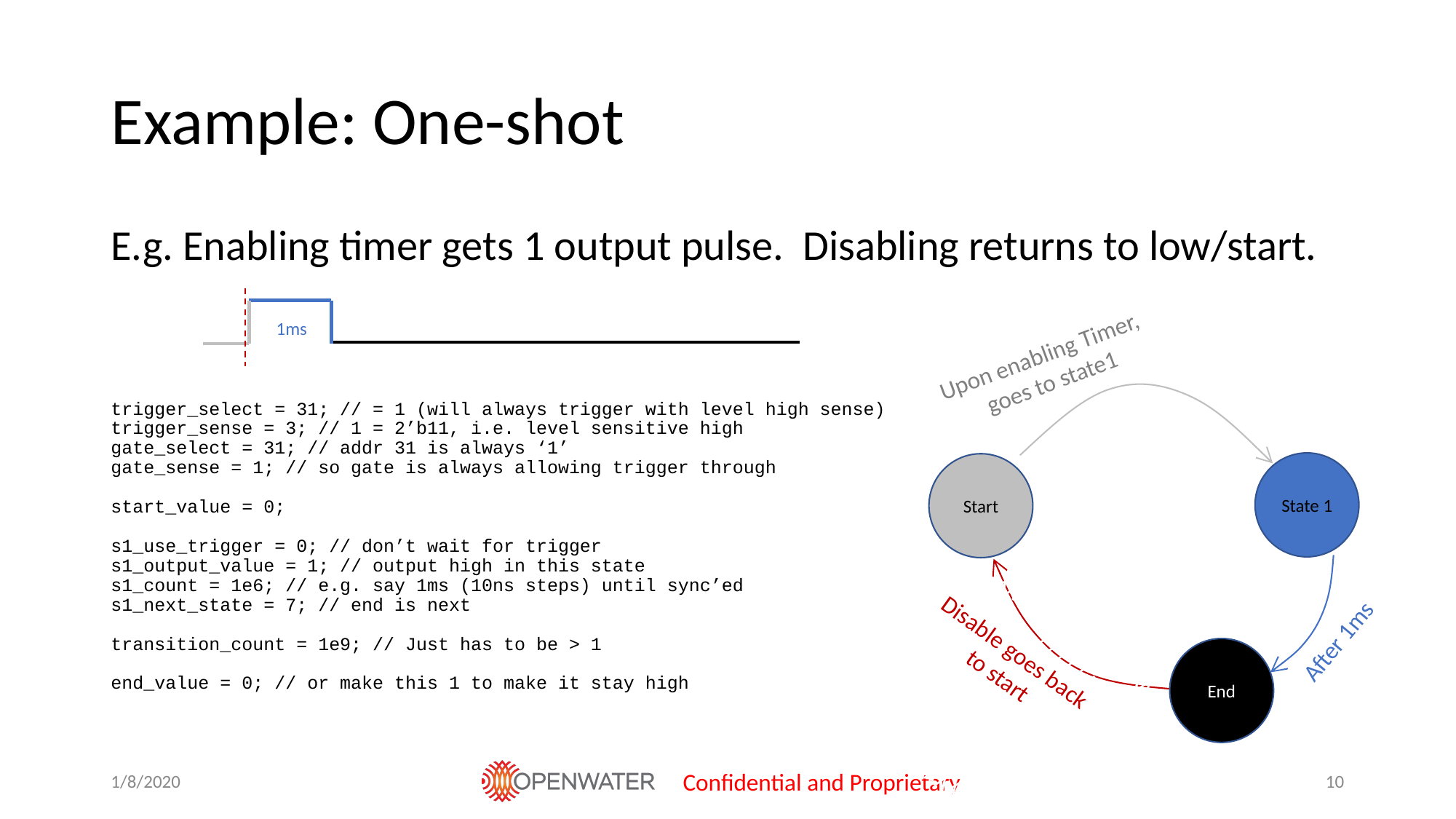

# Example: One-shot
E.g. Enabling timer gets 1 output pulse.  Disabling returns to low/start.
1ms
Upon enabling Timer,
goes to state1

trigger_select = 31; // = 1 (will always trigger with level high sense)
trigger_sense = 3; // 1 = 2’b11, i.e. level sensitive high
gate_select = 31; // addr 31 is always ‘1’
gate_sense = 1; // so gate is always allowing trigger through

start_value = 0;

s1_use_trigger = 0; // don’t wait for trigger
s1_output_value = 1; // output high in this state
s1_count = 1e6; // e.g. say 1ms (10ns steps) until sync’ed
s1_next_state = 7; // end is next

transition_count = 1e9; // Just has to be > 1

end_value = 0; // or make this 1 to make it stay high

State 1

Start

Hjyyyyyyyyyyyyyyyyyyyyyyyyyyyyyyyyyyyyyyyyyyyyyyyyyyyyyyyyyyyyyyyyyyyyyyyyyyyyyyyyyyyyyyyyyyyyyyyyyyyyyyyyyyyymnnnnnnnnnnnnnnnnnnnnnnnnnnnnnnnnnnnnnnnjmjjjjjjjjjjjjjjjjjjjjjjjjjjjjjjjjjjjjjjjjjjjjjjjjjjjjjjjjjjjjgfv c
After 1ms
Disable goes back
to start

End
1/8/2020
Confidential and Proprietary
10